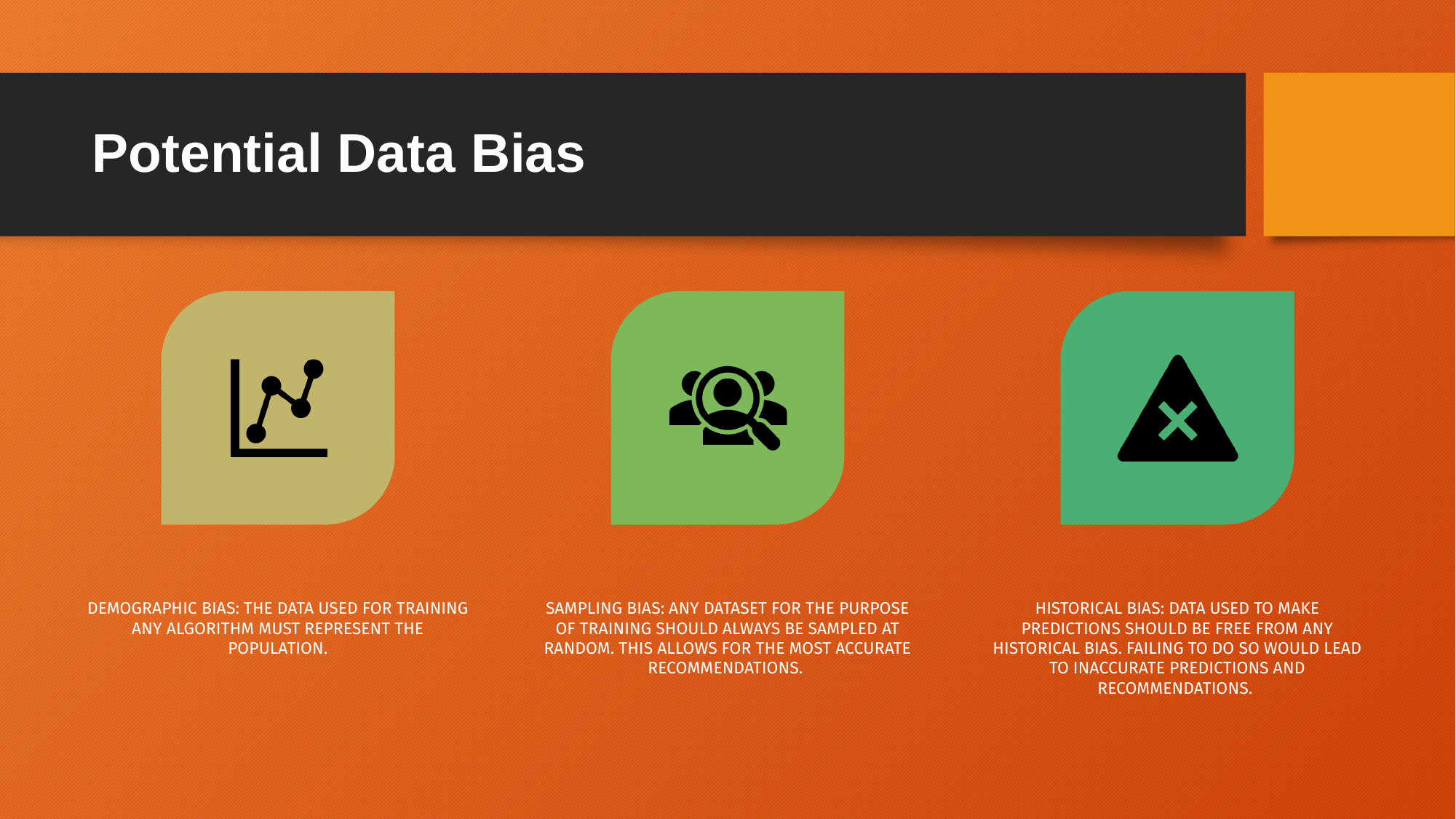

# Potential Data Bias
Demographic Bias: The data used for training any algorithm must represent the population.
Sampling Bias: Any dataset for the purpose of training should always be sampled at random. This allows for the most accurate recommendations.
Historical Bias: Data used to make predictions should be free from any historical bias. Failing to do so would lead to inaccurate predictions and recommendations.